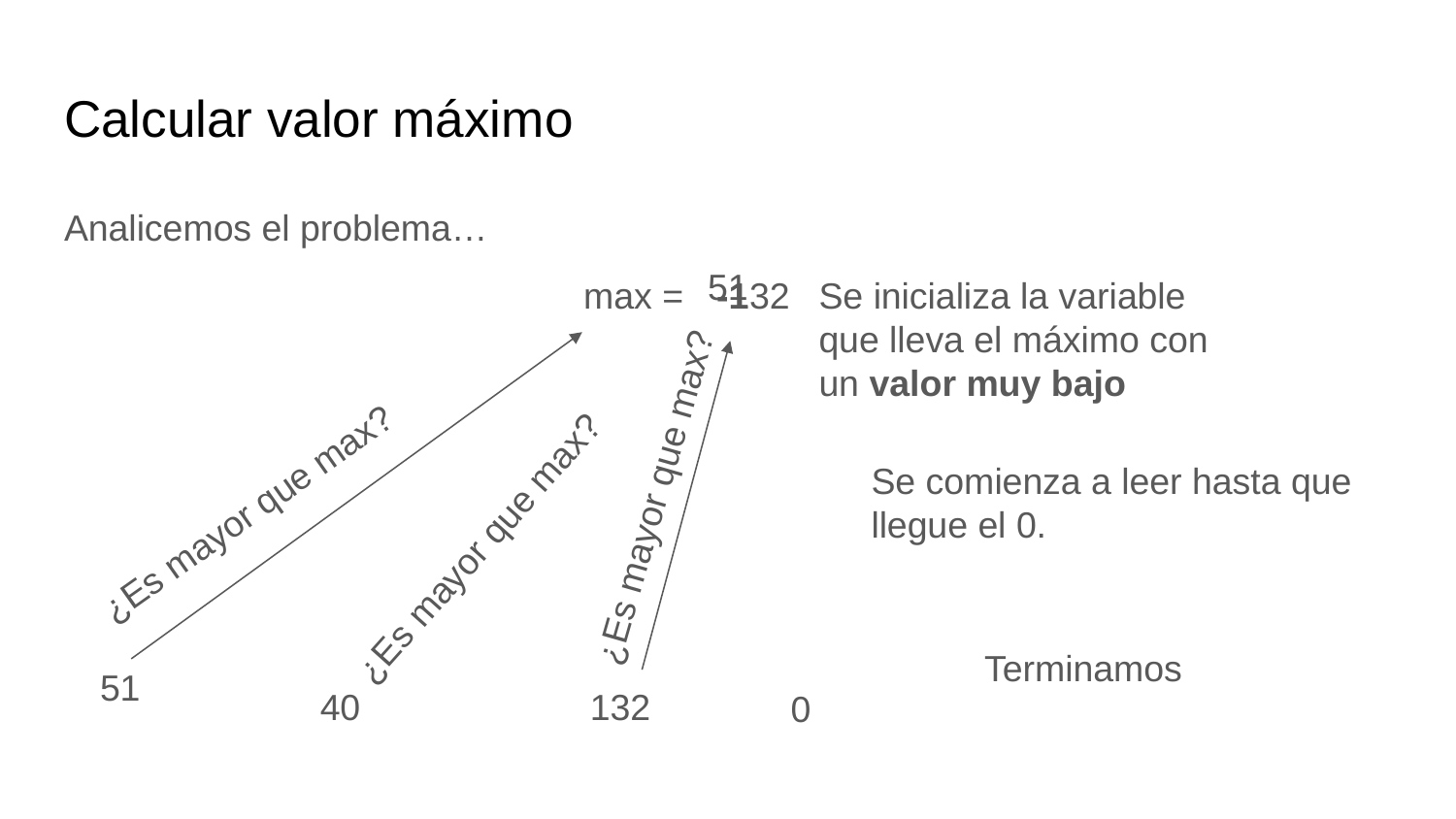

# Calcular valor máximo
Analicemos el problema…
51
max =
-1
132
Se inicializa la variable que lleva el máximo con un valor muy bajo
   ¿Es mayor que max?
Se comienza a leer hasta que llegue el 0.
   ¿Es mayor que max?
   ¿Es mayor que max?
Terminamos
51
40
132
0